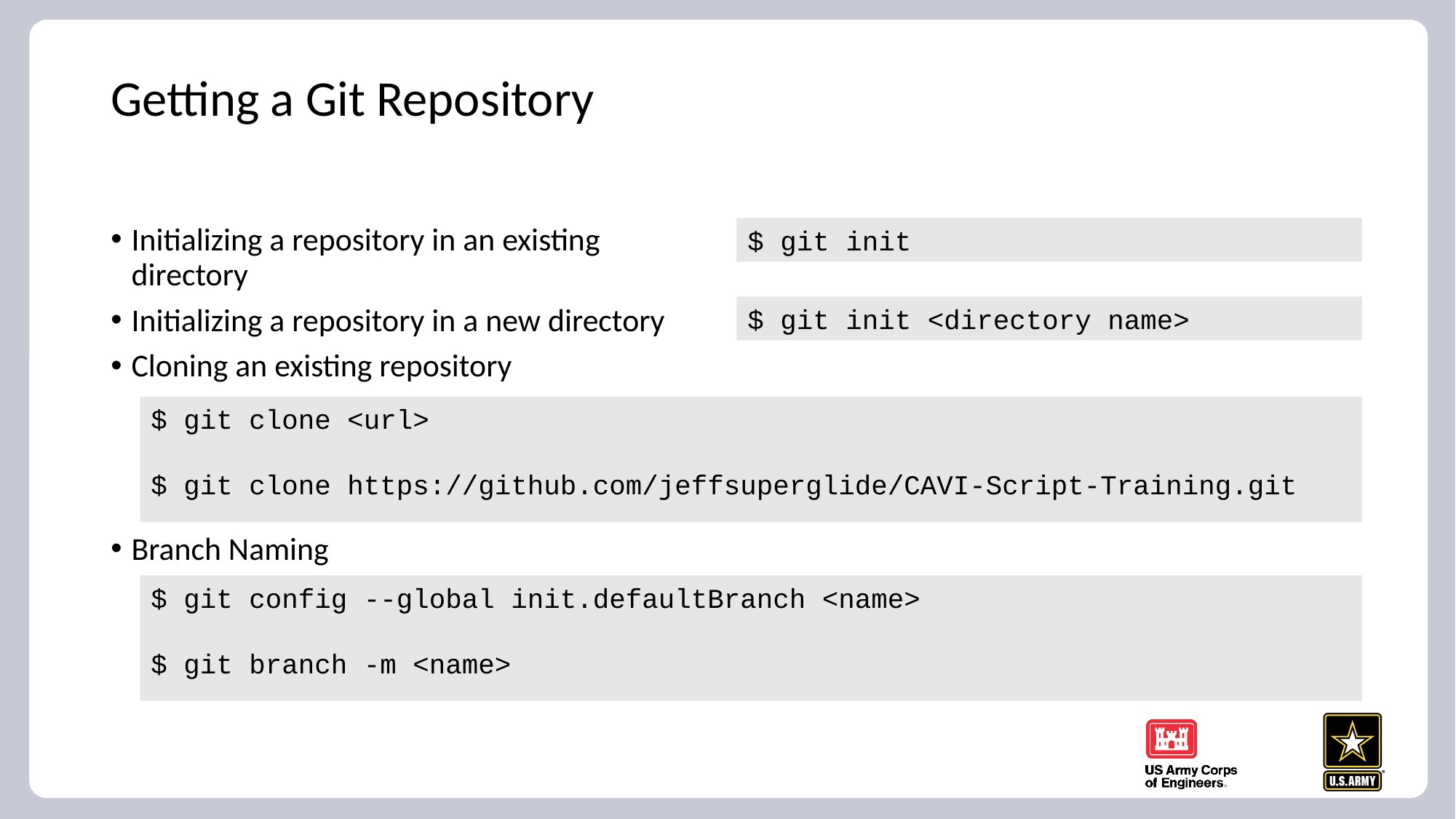

# Getting a Git Repository
Initializing a repository in an existing directory
Initializing a repository in a new directory
Cloning an existing repository

Branch Naming
$ git init
$ git init <directory name>
$ git clone <url>

$ git clone https://github.com/jeffsuperglide/CAVI-Script-Training.git
$ git config --global init.defaultBranch <name>

$ git branch -m <name>